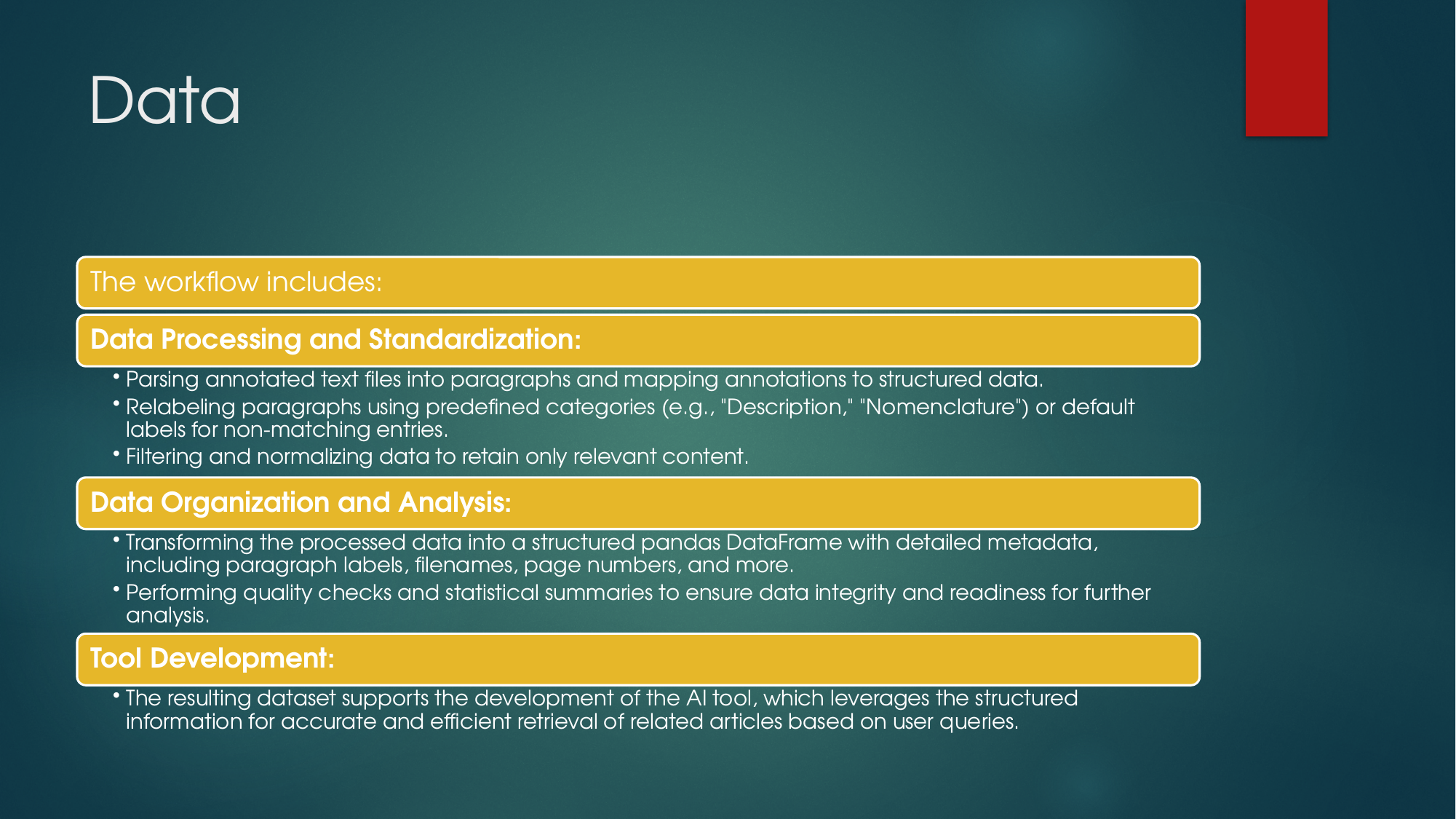

# Data
The workflow includes:
Data Processing and Standardization:
Parsing annotated text files into paragraphs and mapping annotations to structured data.
Relabeling paragraphs using predefined categories (e.g., "Description," "Nomenclature") or default labels for non-matching entries.
Filtering and normalizing data to retain only relevant content.
Data Organization and Analysis:
Transforming the processed data into a structured pandas DataFrame with detailed metadata, including paragraph labels, filenames, page numbers, and more.
Performing quality checks and statistical summaries to ensure data integrity and readiness for further analysis.
Tool Development:
The resulting dataset supports the development of the AI tool, which leverages the structured information for accurate and efficient retrieval of related articles based on user queries.